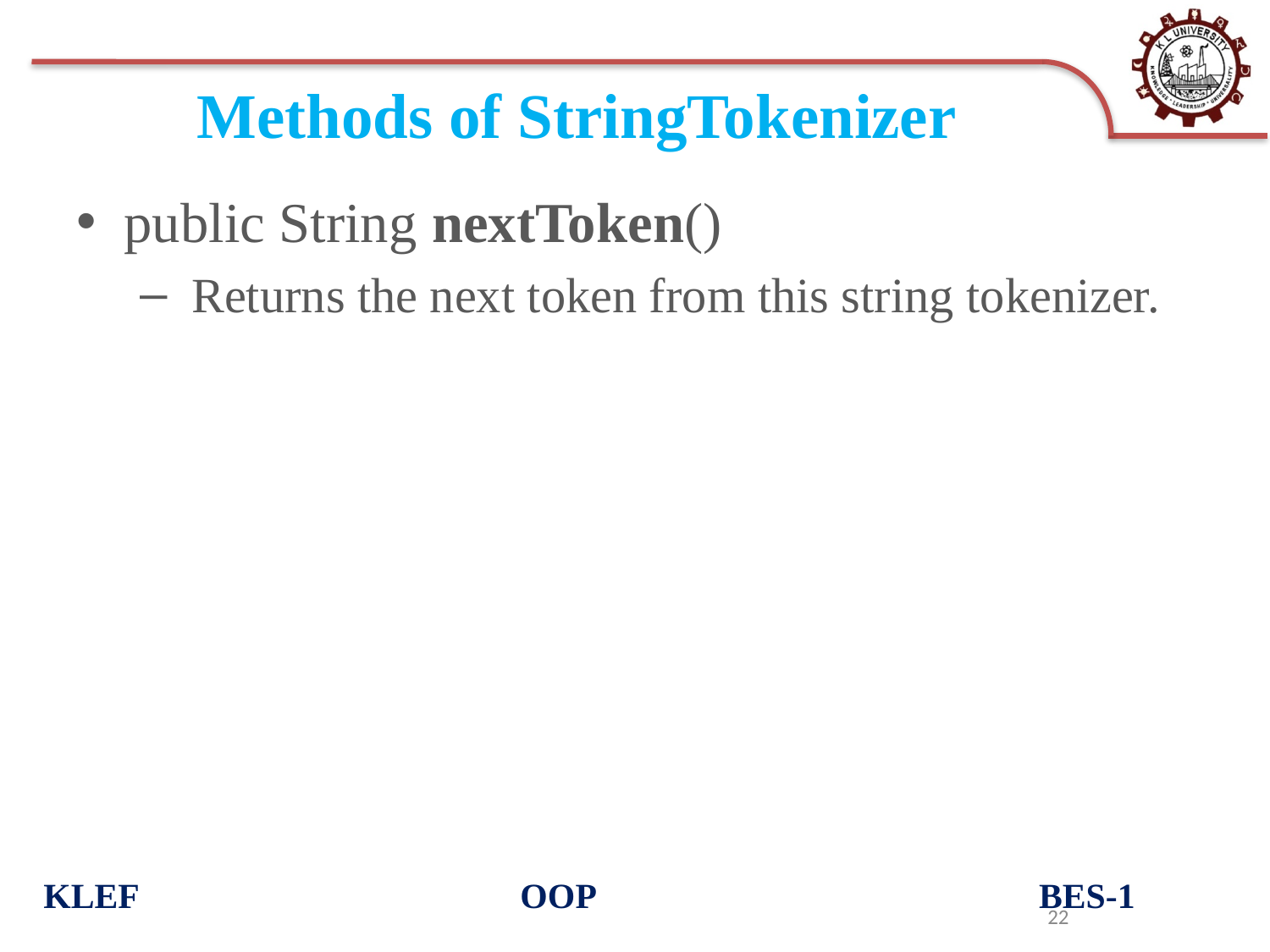

# Methods of StringTokenizer
public String nextToken()
 Returns the next token from this string tokenizer.
KLEF                                           OOP                                                  BES-1
22